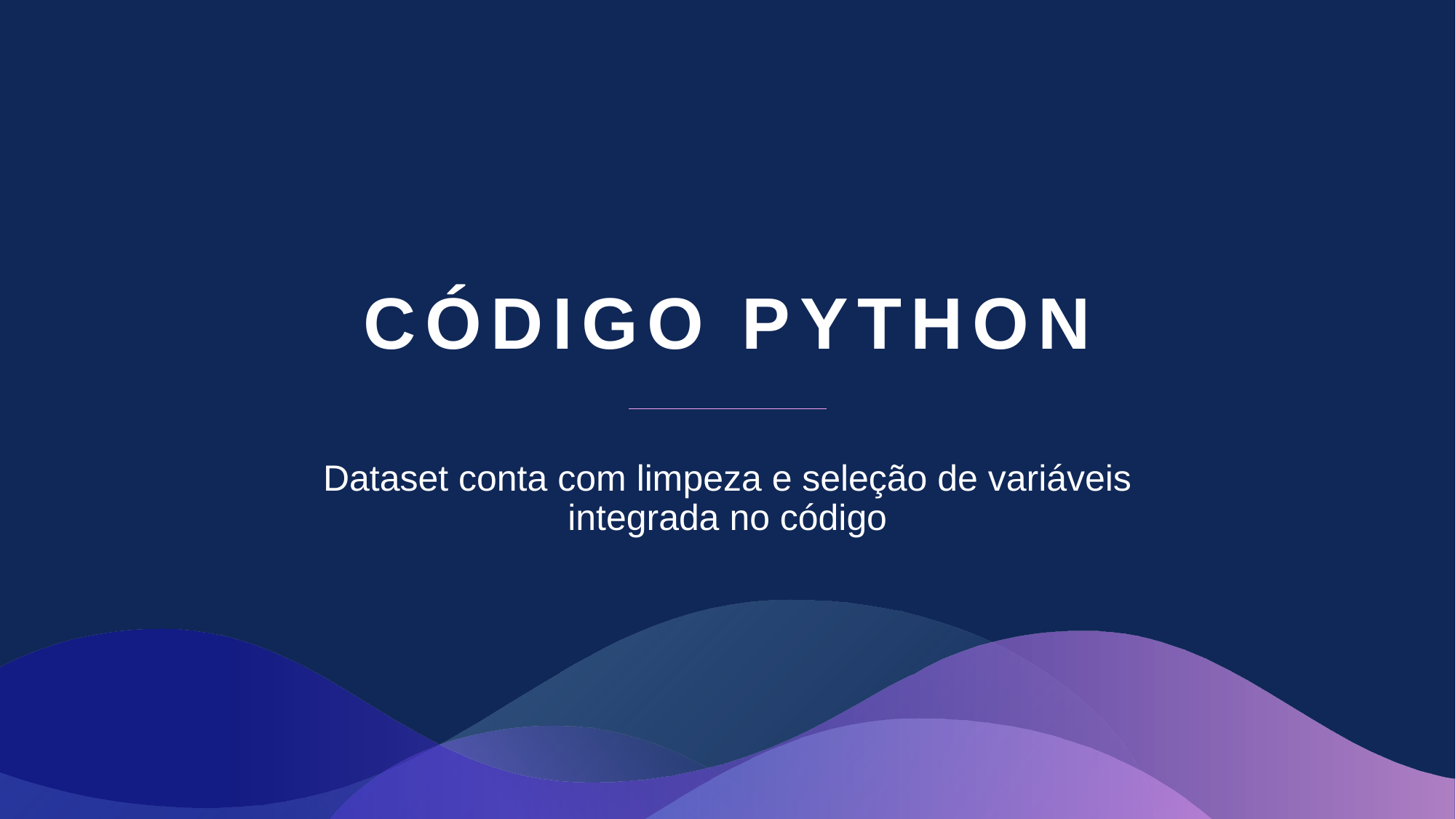

# Código python
Dataset conta com limpeza e seleção de variáveis integrada no código